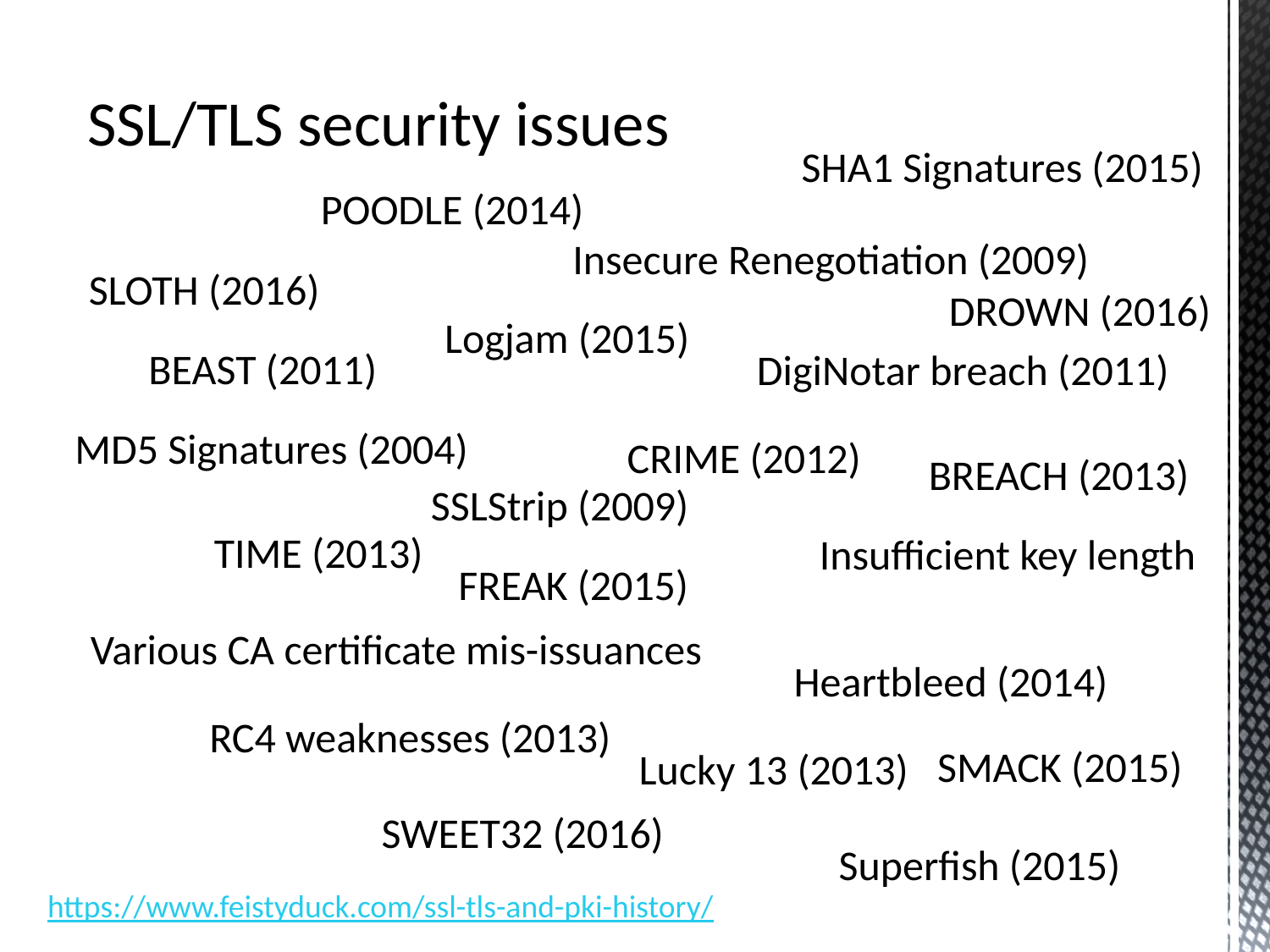

SSL/TLS security issues
SHA1 Signatures (2015)
POODLE (2014)
Insecure Renegotiation (2009)
SLOTH (2016)
DROWN (2016)
Logjam (2015)
BEAST (2011)
DigiNotar breach (2011)
MD5 Signatures (2004)
CRIME (2012)
BREACH (2013)
SSLStrip (2009)
TIME (2013)
Insufficient key length
FREAK (2015)
Various CA certificate mis-issuances
Heartbleed (2014)
RC4 weaknesses (2013)
SMACK (2015)
Lucky 13 (2013)
SWEET32 (2016)
Superfish (2015)
https://www.feistyduck.com/ssl-tls-and-pki-history/